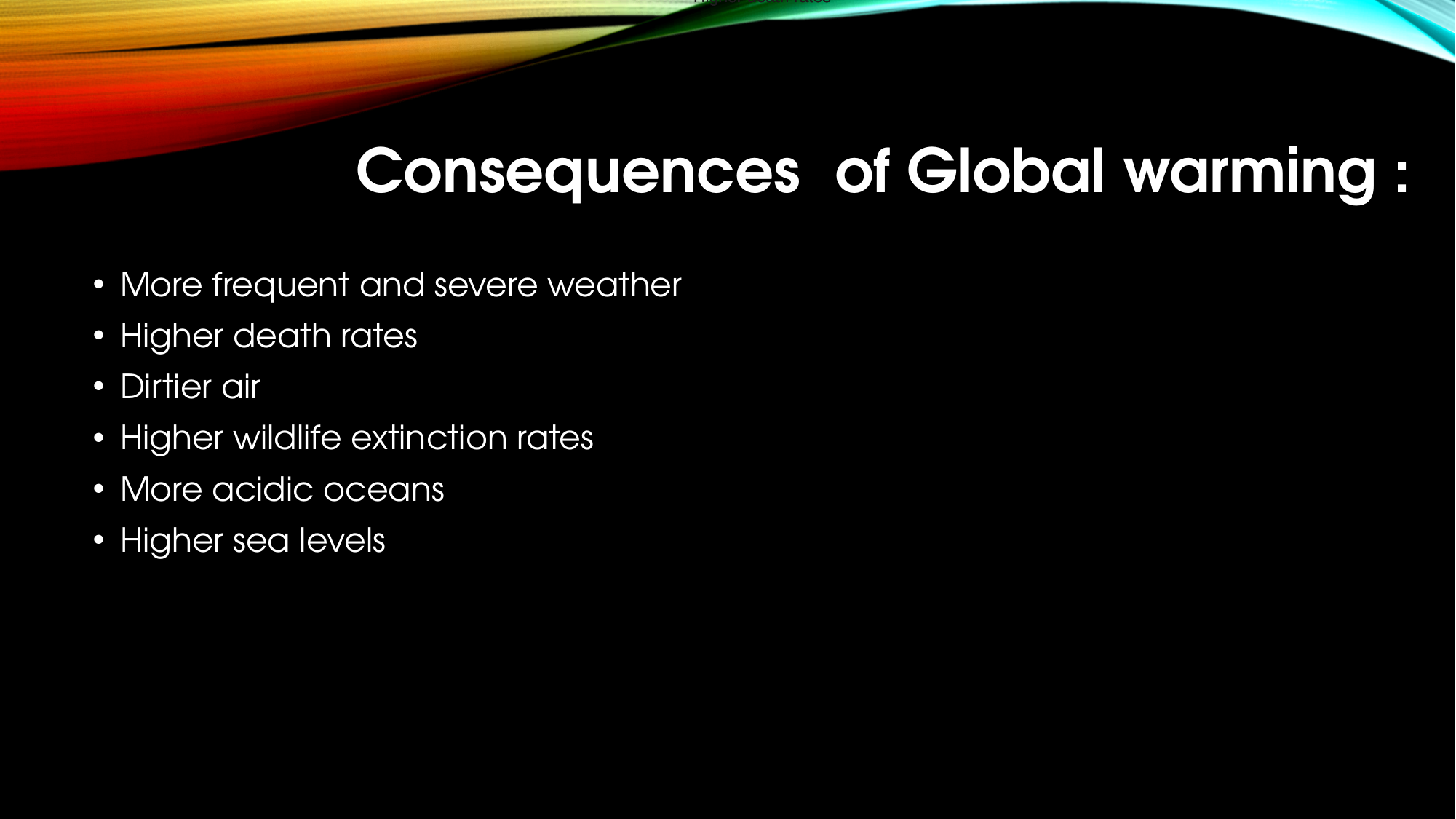

Higher death rates

Higher death rates

Higher death rates

# Consequences  of Global warming :
More frequent and severe weather
Higher death rates
Dirtier air
Higher wildlife extinction rates
More acidic oceans
Higher sea levels